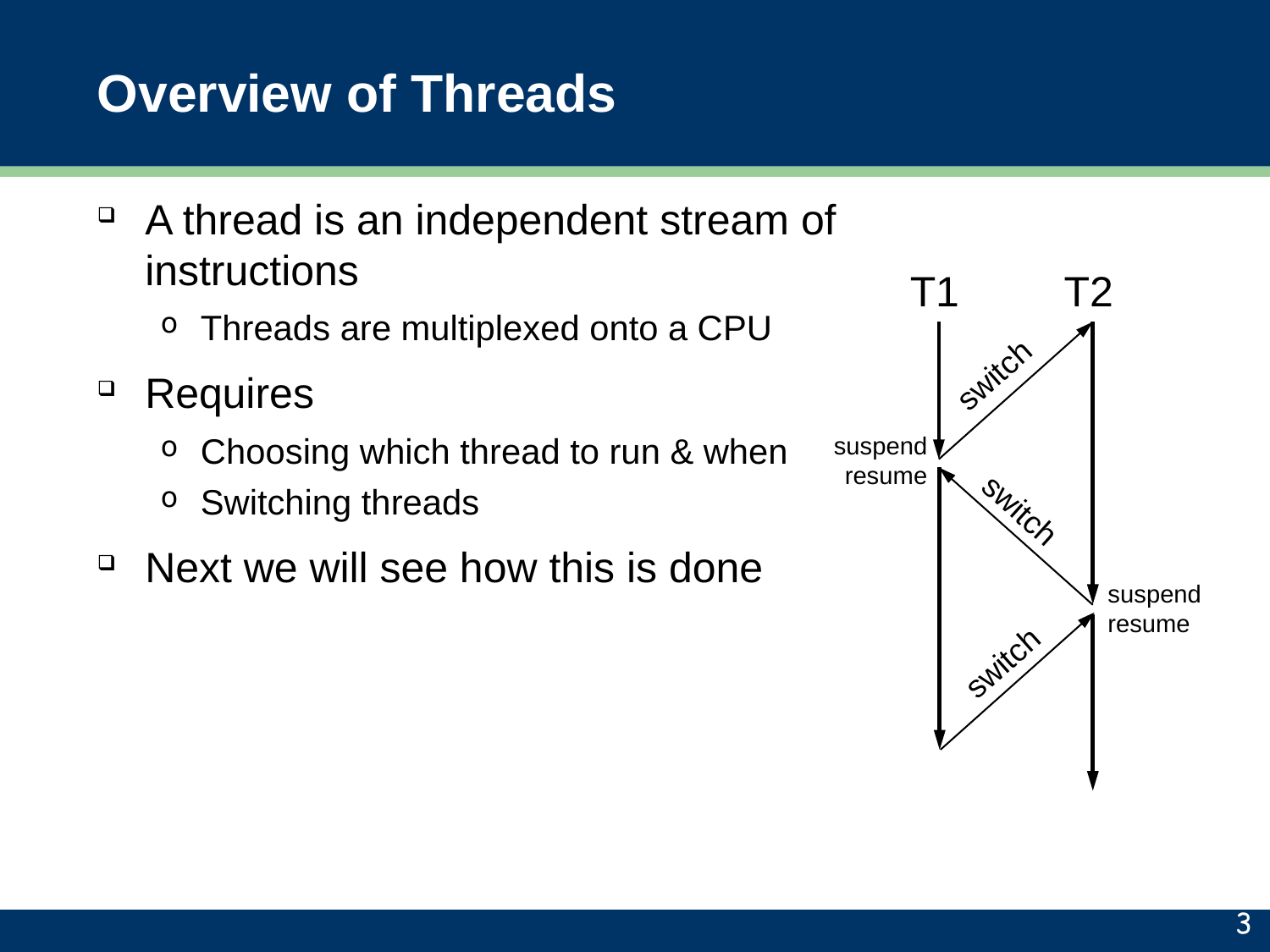

# Overview of Threads
A thread is an independent stream of instructions
Threads are multiplexed onto a CPU
Requires
Choosing which thread to run & when
Switching threads
Next we will see how this is done
T1
T2
switch
suspend
resume
switch
suspend
resume
switch
3